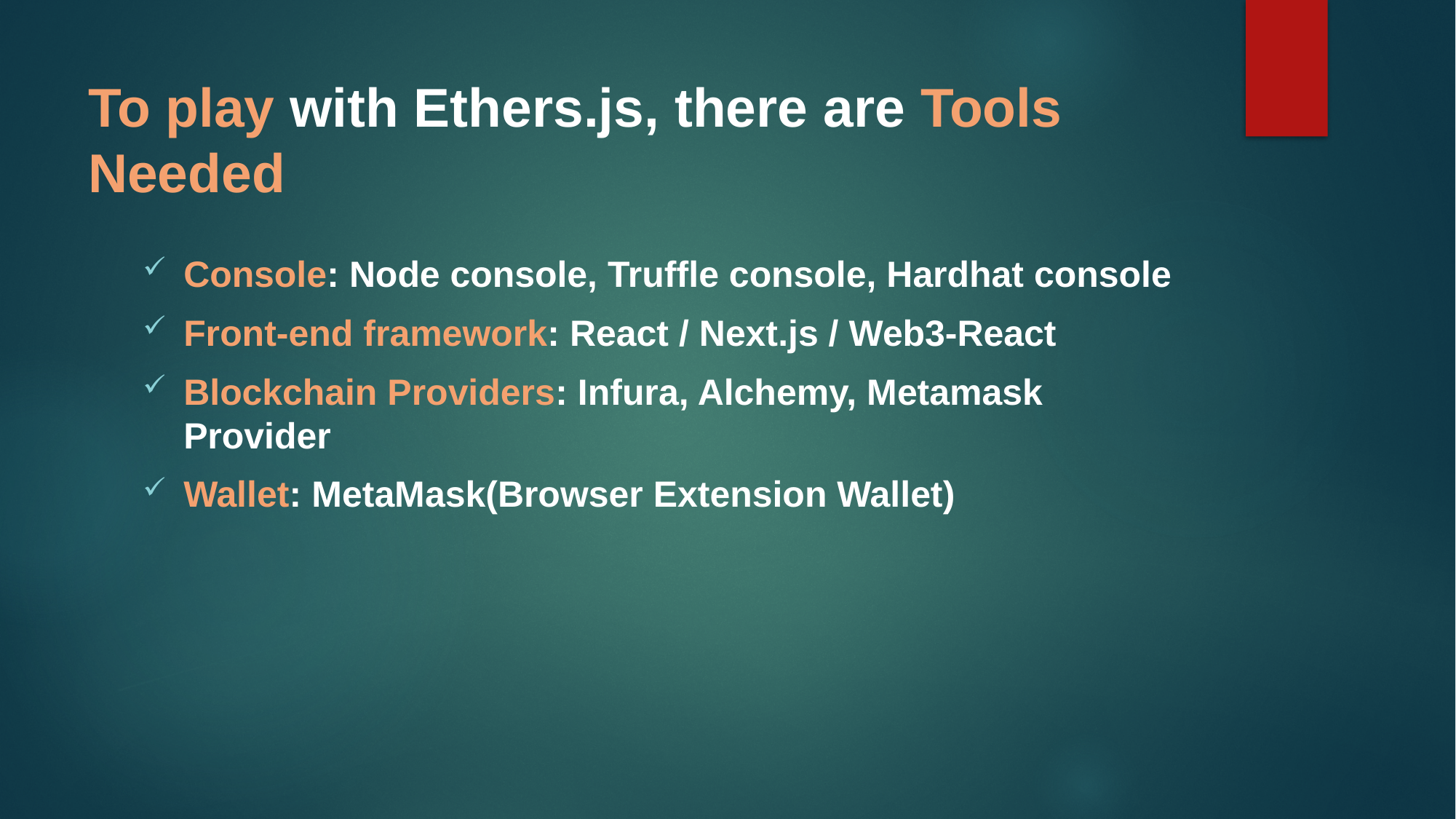

# To play with Ethers.js, there are Tools Needed
Console: Node console, Truffle console, Hardhat console
Front-end framework: React / Next.js / Web3-React
Blockchain Providers: Infura, Alchemy, Metamask Provider
Wallet: MetaMask(Browser Extension Wallet)